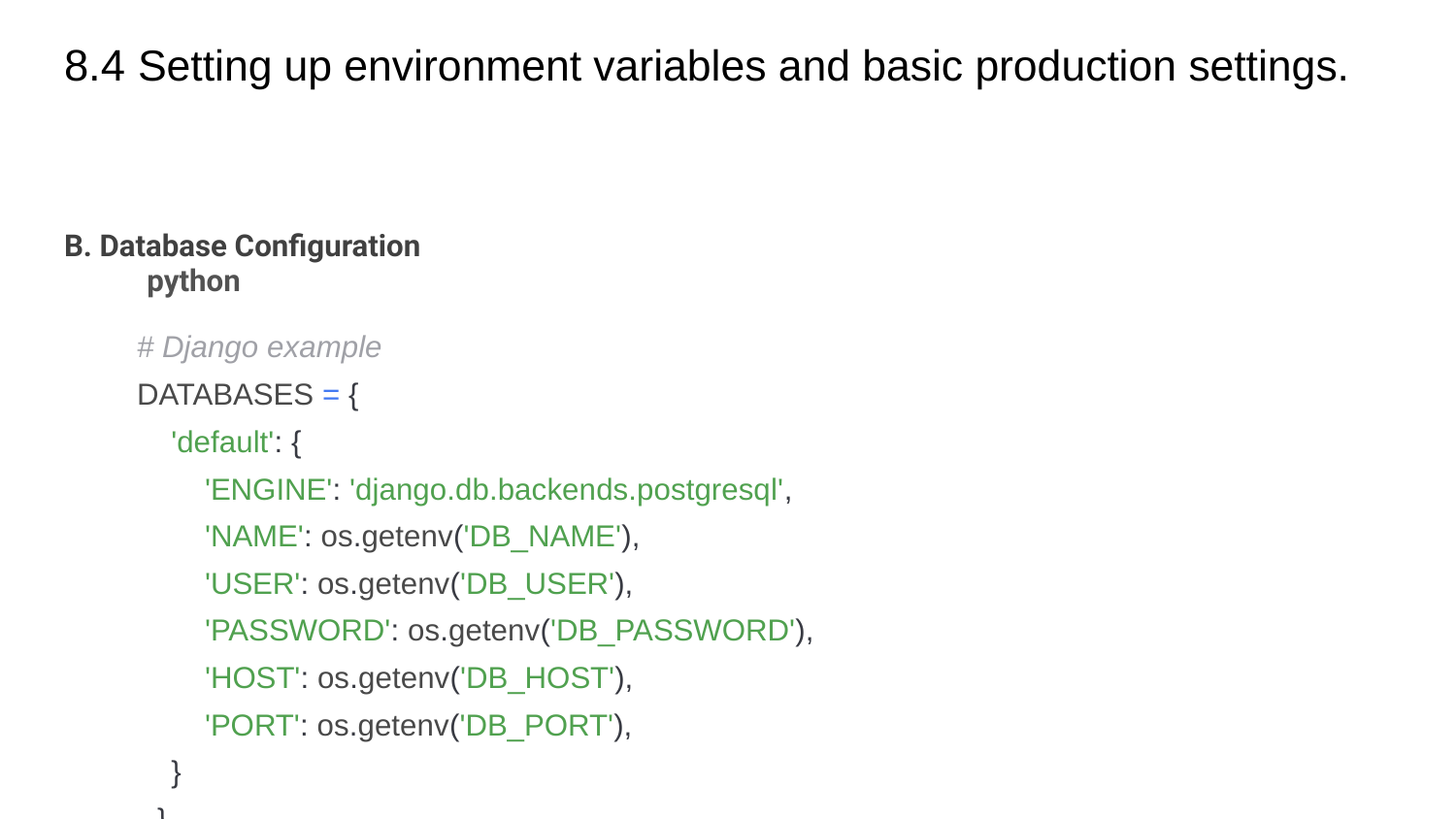

# 8.4 Setting up environment variables and basic production settings.

B. Database Configuration
python
# Django example
DATABASES = {
    'default': {
        'ENGINE': 'django.db.backends.postgresql',
        'NAME': os.getenv('DB_NAME'),
        'USER': os.getenv('DB_USER'),
        'PASSWORD': os.getenv('DB_PASSWORD'),
        'HOST': os.getenv('DB_HOST'),
        'PORT': os.getenv('DB_PORT'),
    }
}